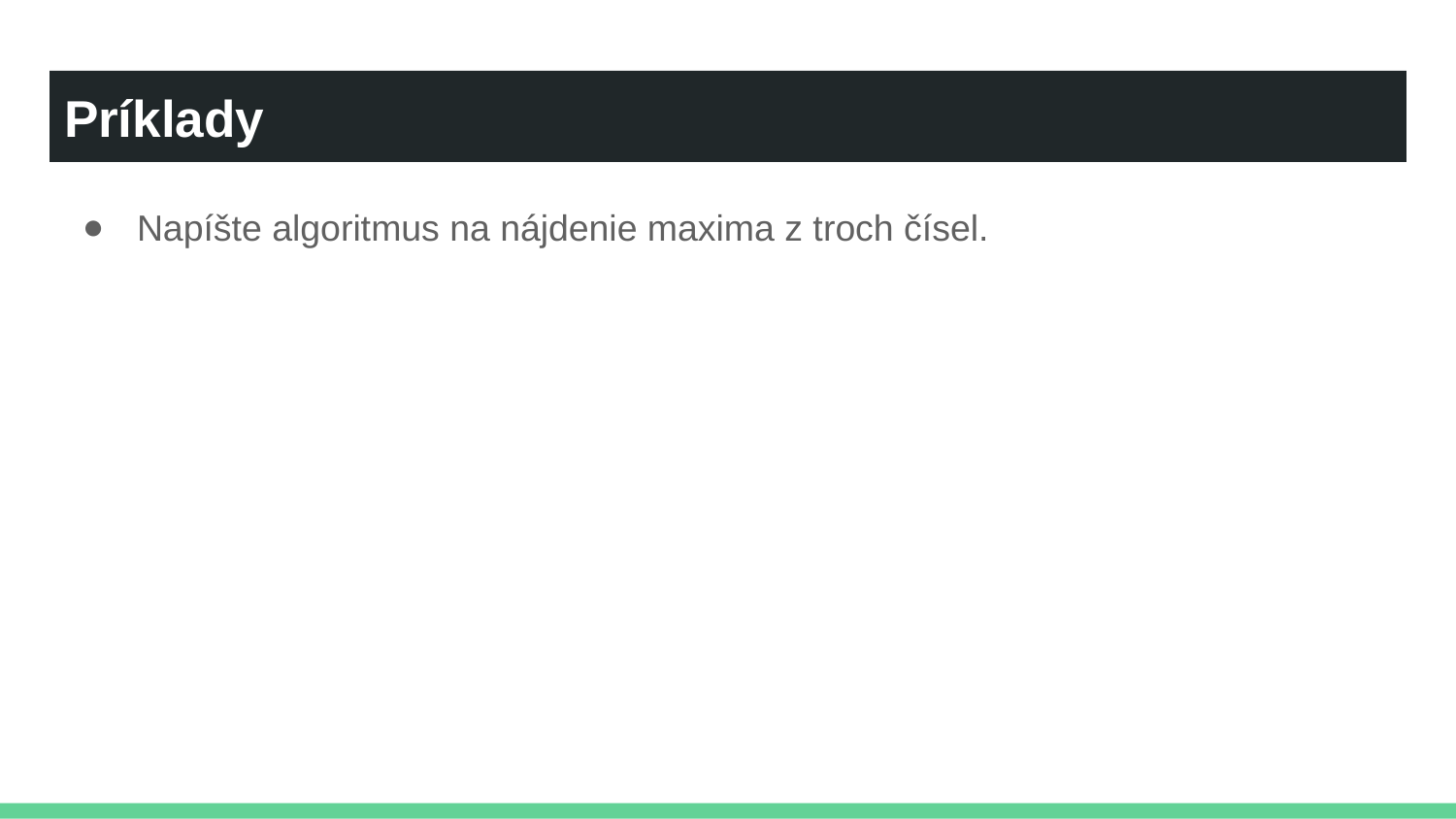

# Príklady
Napíšte algoritmus na nájdenie maxima z troch čísel.